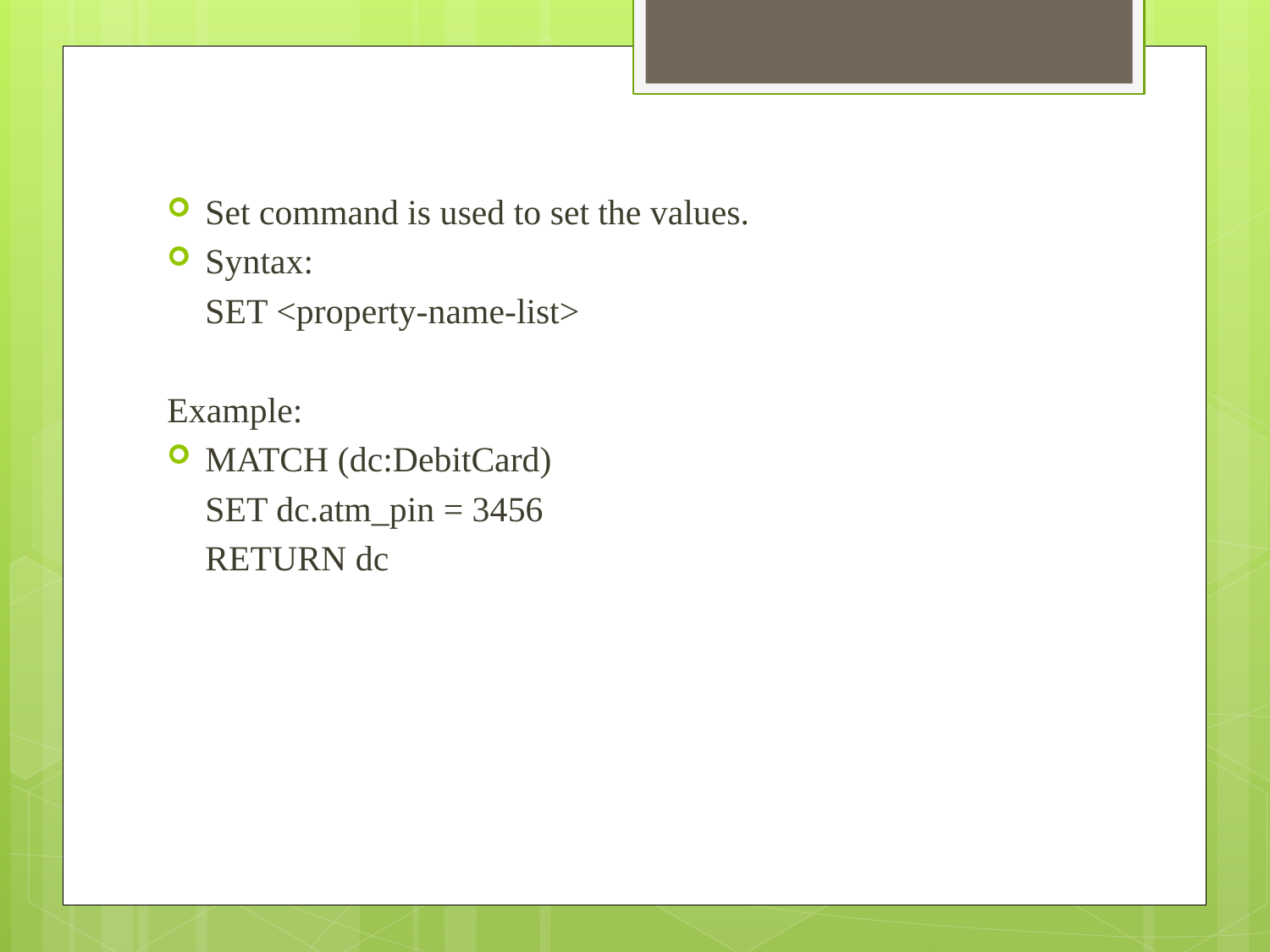

Set command is used to set the values.
Syntax:
	SET <property-name-list>

Example:
MATCH (dc:DebitCard)
	SET dc.atm_pin = 3456
	RETURN dc